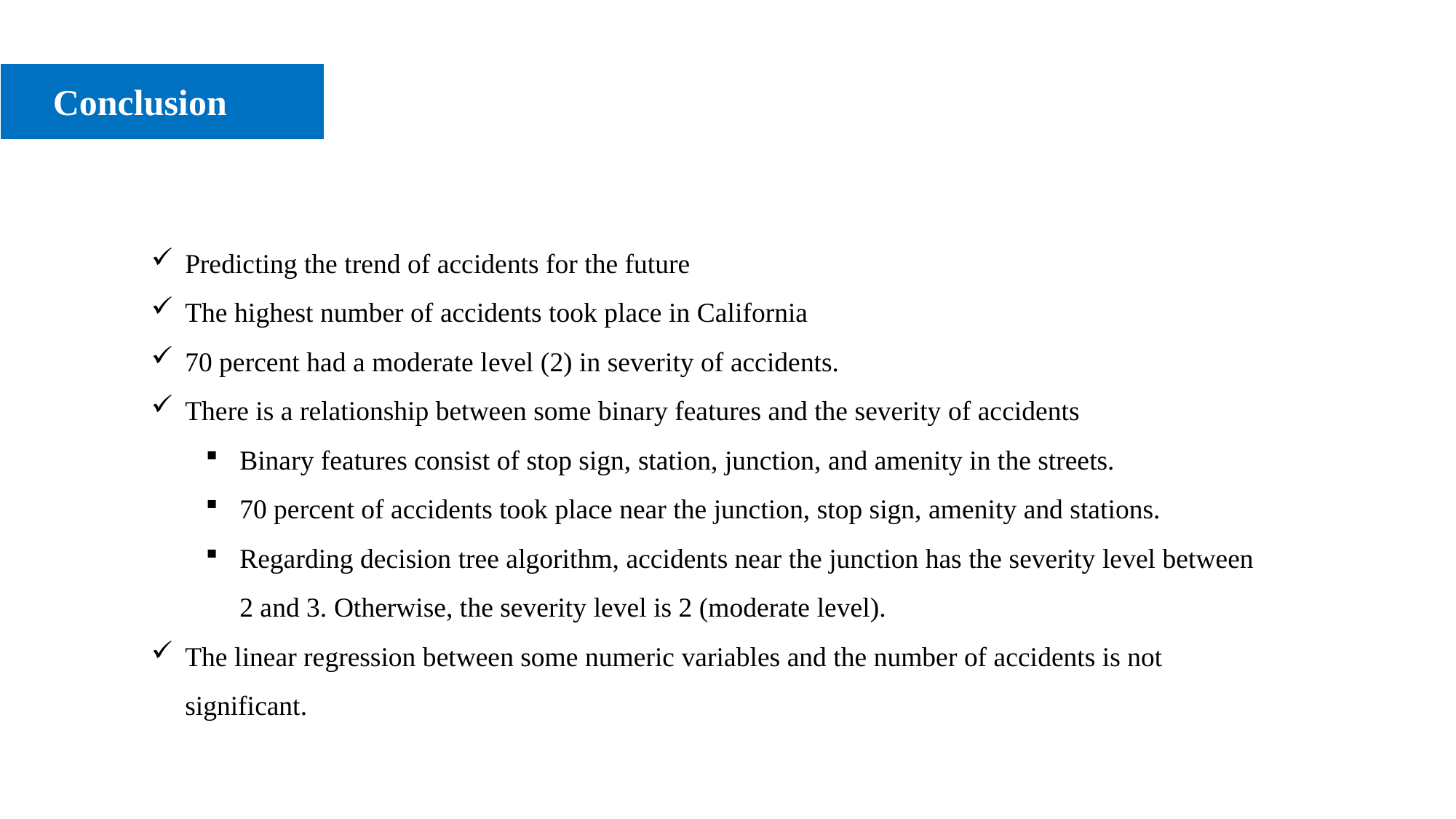

Conclusion
Predicting the trend of accidents for the future
The highest number of accidents took place in California
70 percent had a moderate level (2) in severity of accidents.
There is a relationship between some binary features and the severity of accidents
Binary features consist of stop sign, station, junction, and amenity in the streets.
70 percent of accidents took place near the junction, stop sign, amenity and stations.
Regarding decision tree algorithm, accidents near the junction has the severity level between 2 and 3. Otherwise, the severity level is 2 (moderate level).
The linear regression between some numeric variables and the number of accidents is not significant.